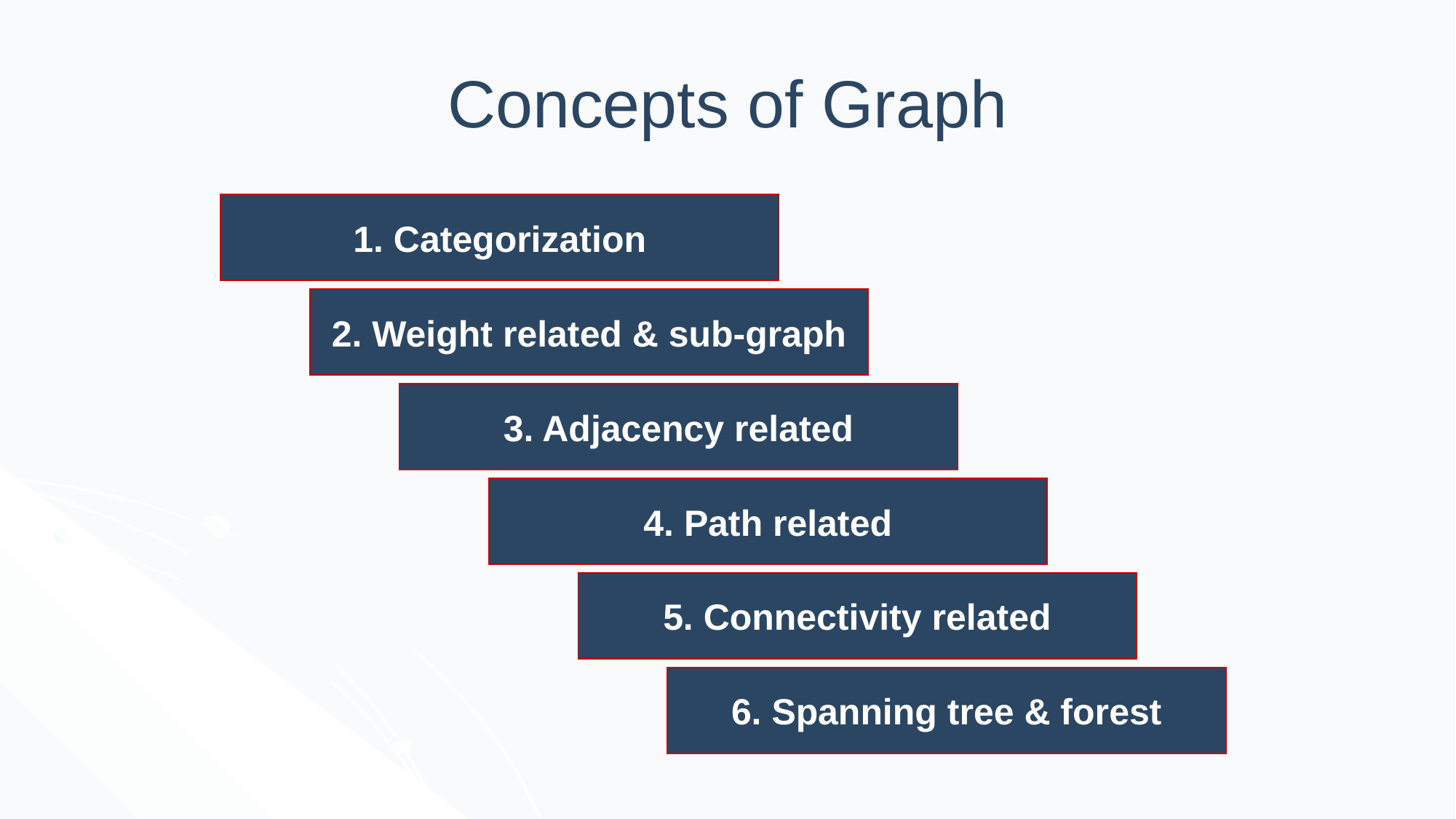

# Concepts of Graph
1. Categorization
2. Weight related & sub-graph
3. Adjacency related
4. Path related
5. Connectivity related
6. Spanning tree & forest